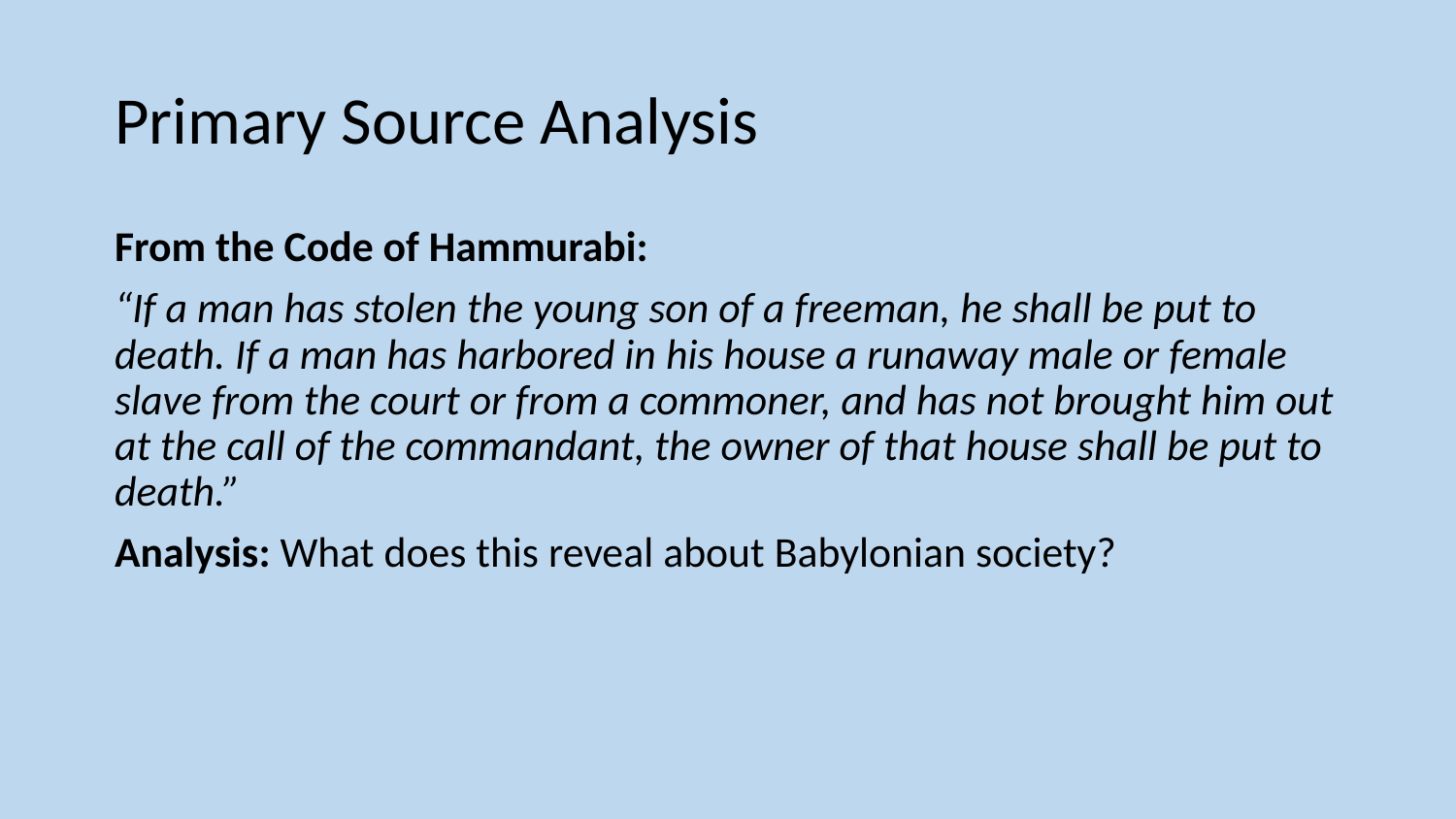

# Primary Source Analysis
From the Code of Hammurabi:
“If a man has stolen the young son of a freeman, he shall be put to death. If a man has harbored in his house a runaway male or female slave from the court or from a commoner, and has not brought him out at the call of the commandant, the owner of that house shall be put to death.”
Analysis: What does this reveal about Babylonian society?